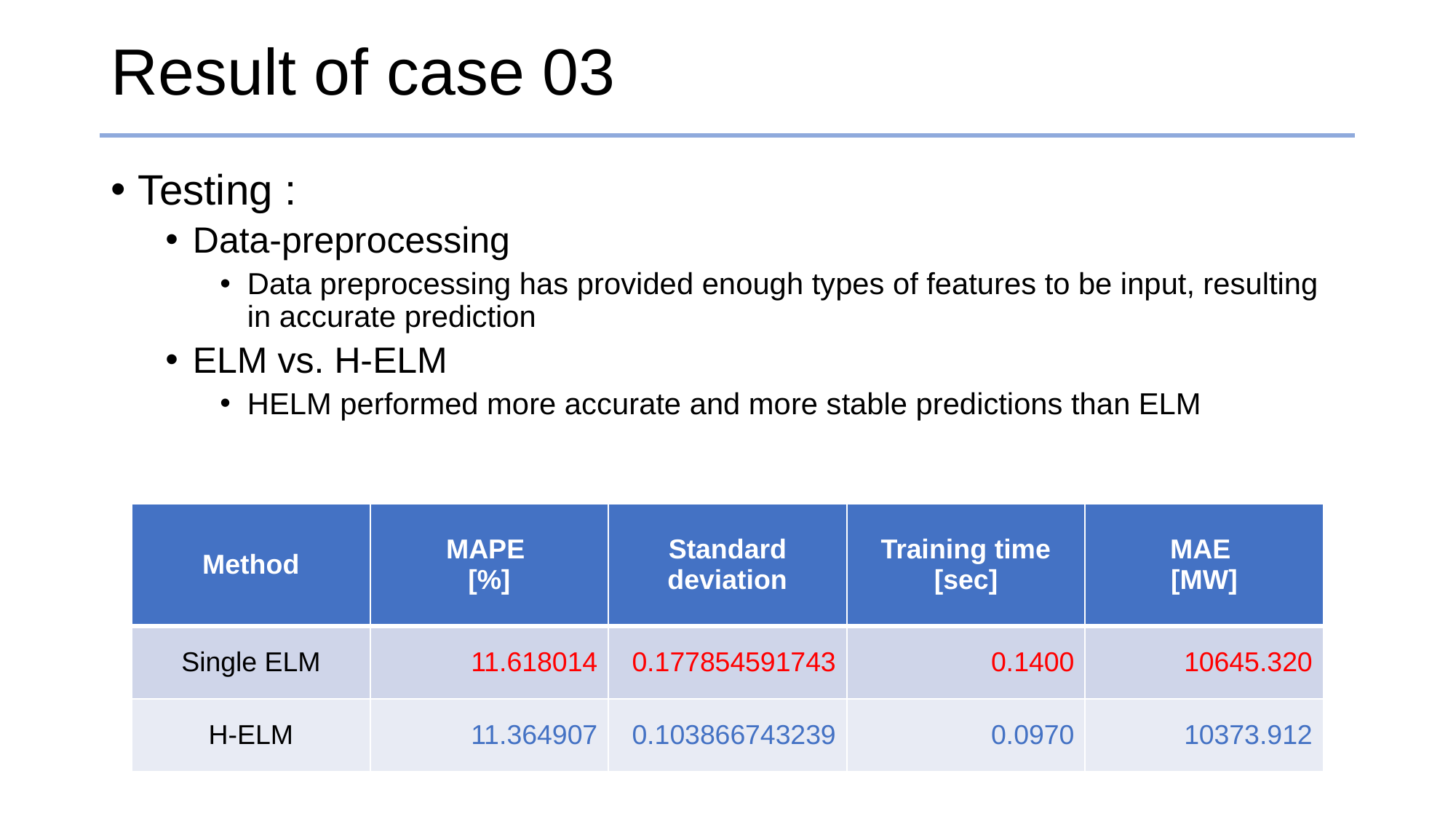

# Result of case 03
Testing :
Data-preprocessing
Data preprocessing has provided enough types of features to be input, resulting in accurate prediction
ELM vs. H-ELM
HELM performed more accurate and more stable predictions than ELM

| Method | MAPE [%] | Standard deviation | Training time [sec] | MAE [MW] |
| --- | --- | --- | --- | --- |
| Single ELM | 11.618014 | 0.177854591743 | 0.1400 | 10645.320 |
| H-ELM | 11.364907 | 0.103866743239 | 0.0970 | 10373.912 |